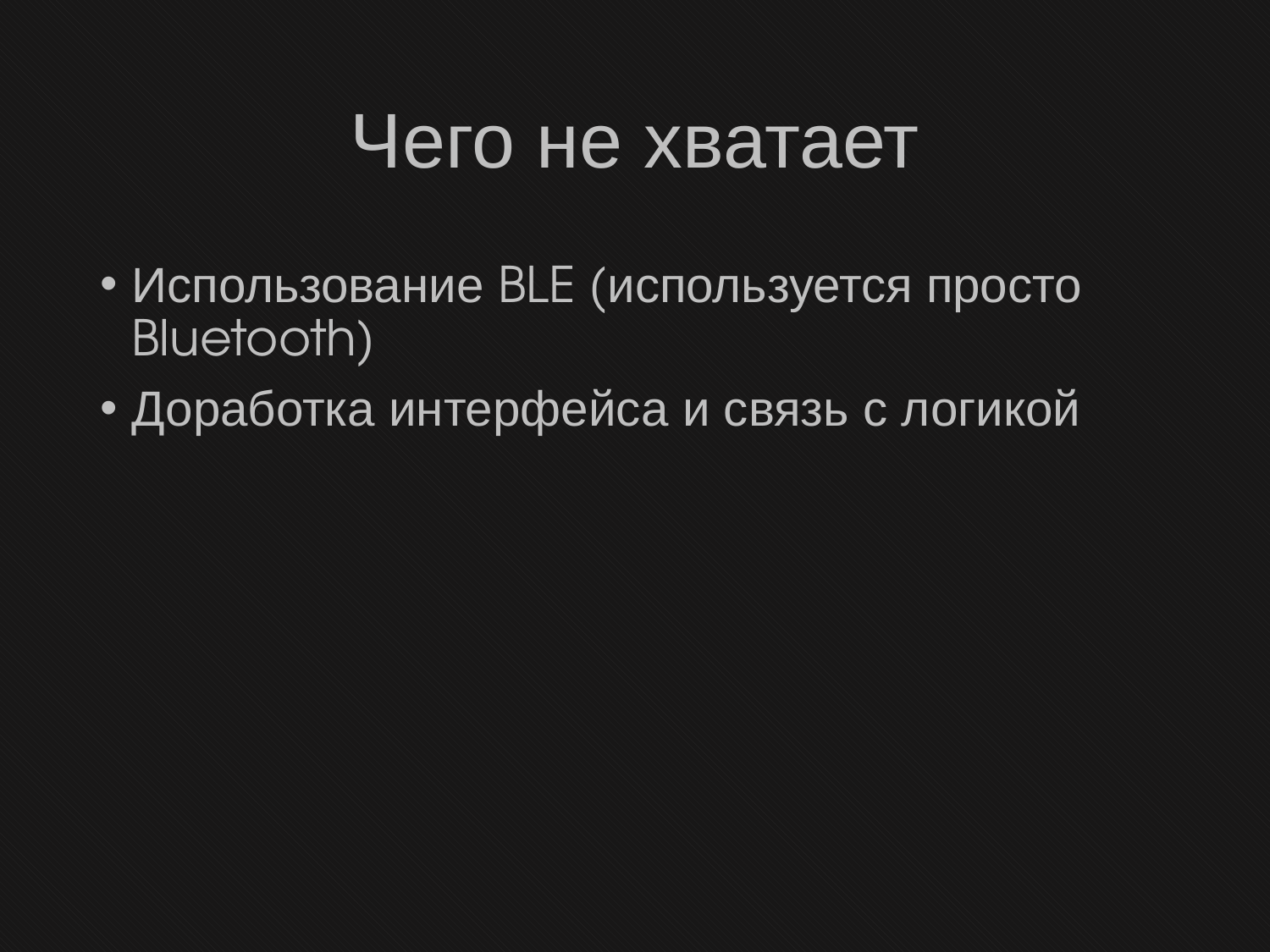

# Чего не хватает
Использование BLE (используется просто Bluetooth)
Доработка интерфейса и связь с логикой